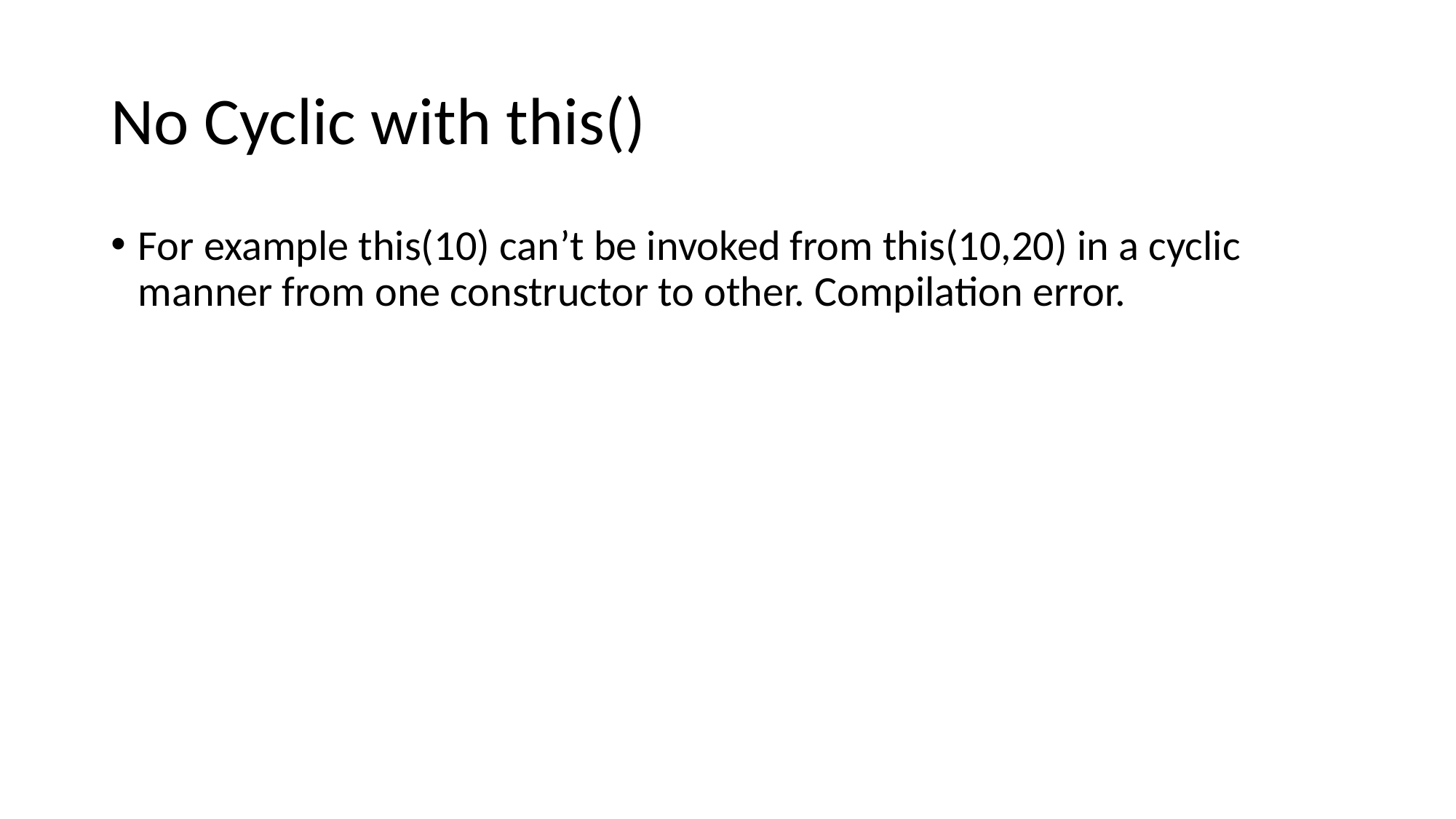

# No Cyclic with this()
For example this(10) can’t be invoked from this(10,20) in a cyclic manner from one constructor to other. Compilation error.